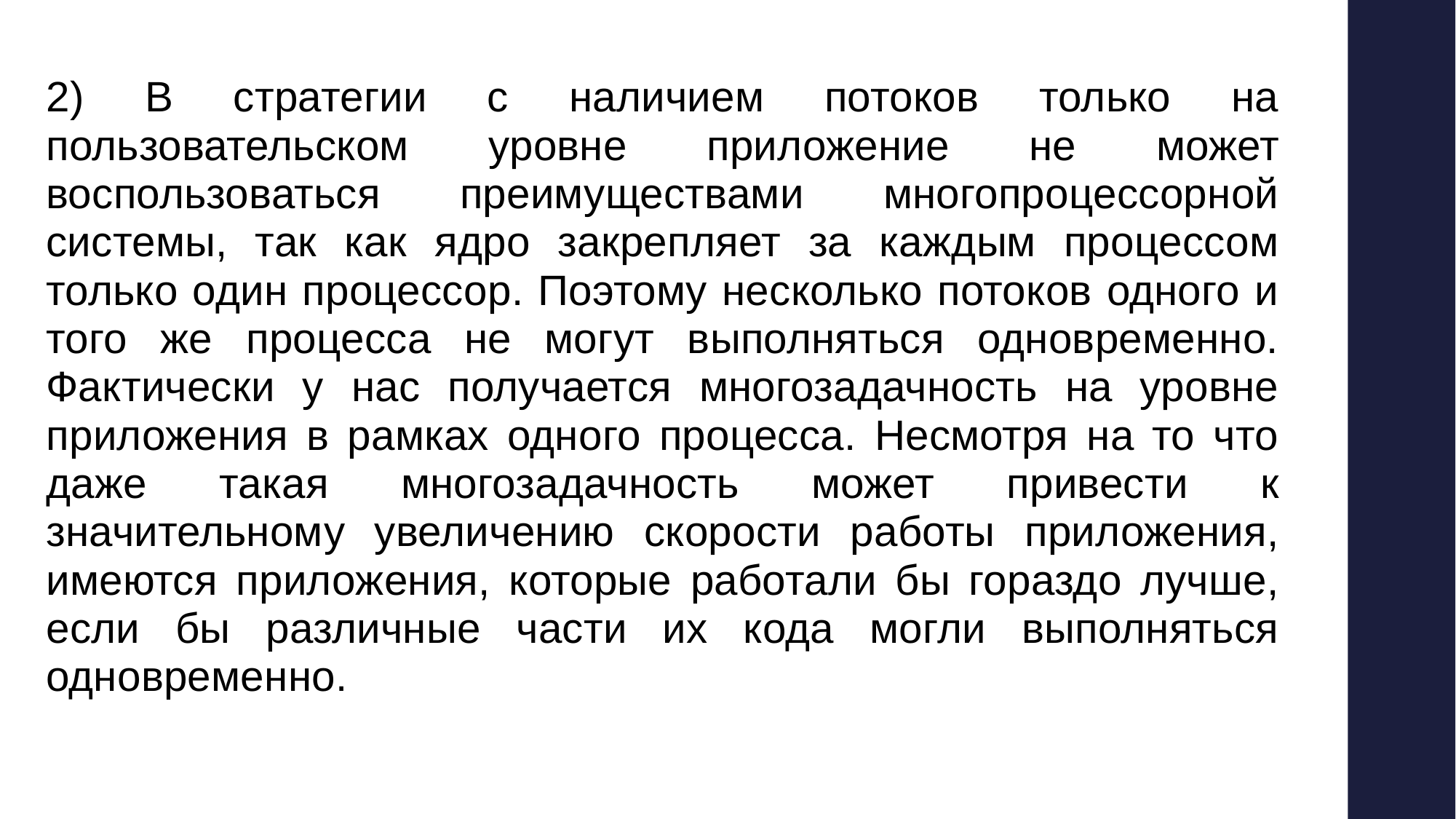

2) В стратегии с наличием потоков только на пользовательском уровне приложение не может воспользоваться преимуществами многопроцессорной системы, так как ядро закрепляет за каждым процессом только один процессор. Поэтому несколько потоков одного и того же процесса не могут выполняться одновременно. Фактически у нас получается многозадачность на уровне приложения в рамках одного процесса. Несмотря на то что даже такая многозадачность может привести к значительному увеличению скорости работы приложения, имеются приложения, которые работали бы гораздо лучше, если бы различные части их кода могли выполняться одновременно.